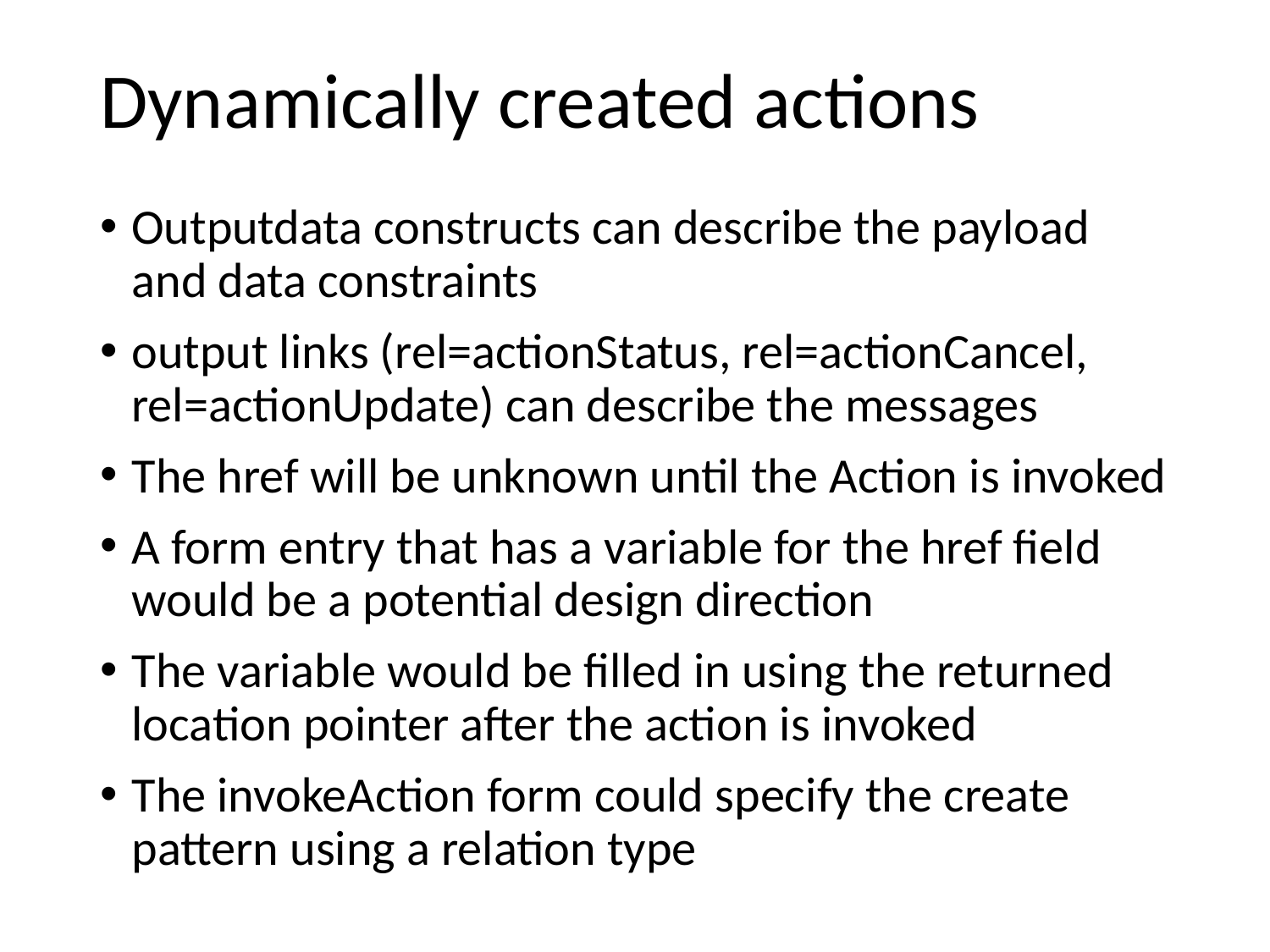

# Dynamically created actions
Outputdata constructs can describe the payload and data constraints
output links (rel=actionStatus, rel=actionCancel, rel=actionUpdate) can describe the messages
The href will be unknown until the Action is invoked
A form entry that has a variable for the href field would be a potential design direction
The variable would be filled in using the returned location pointer after the action is invoked
The invokeAction form could specify the create pattern using a relation type